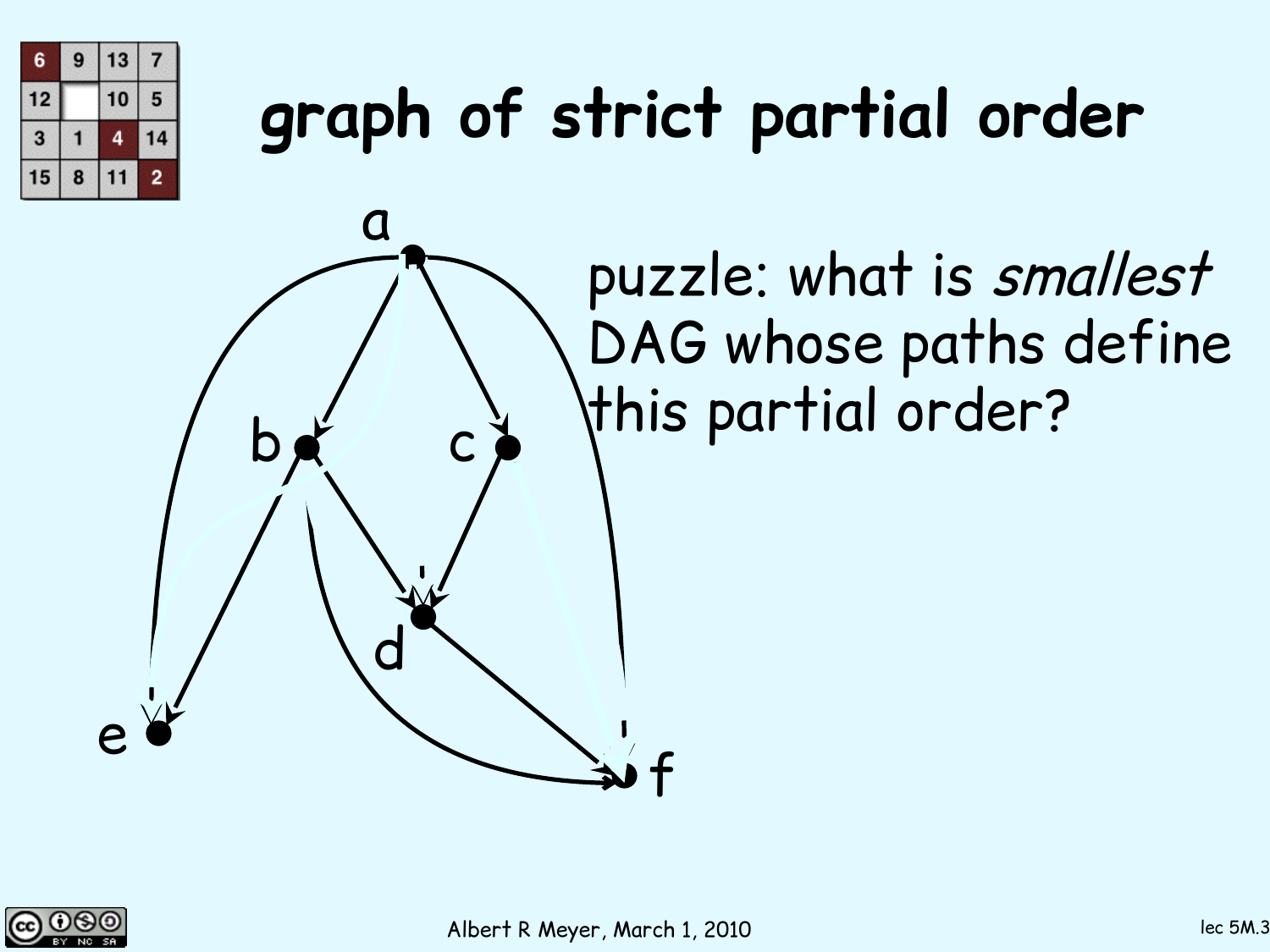

# graph of strict partial order
a
puzzle: what is smallest
DAG whose paths define
this partial order?

b
c

d

e

f

lec 5M.36